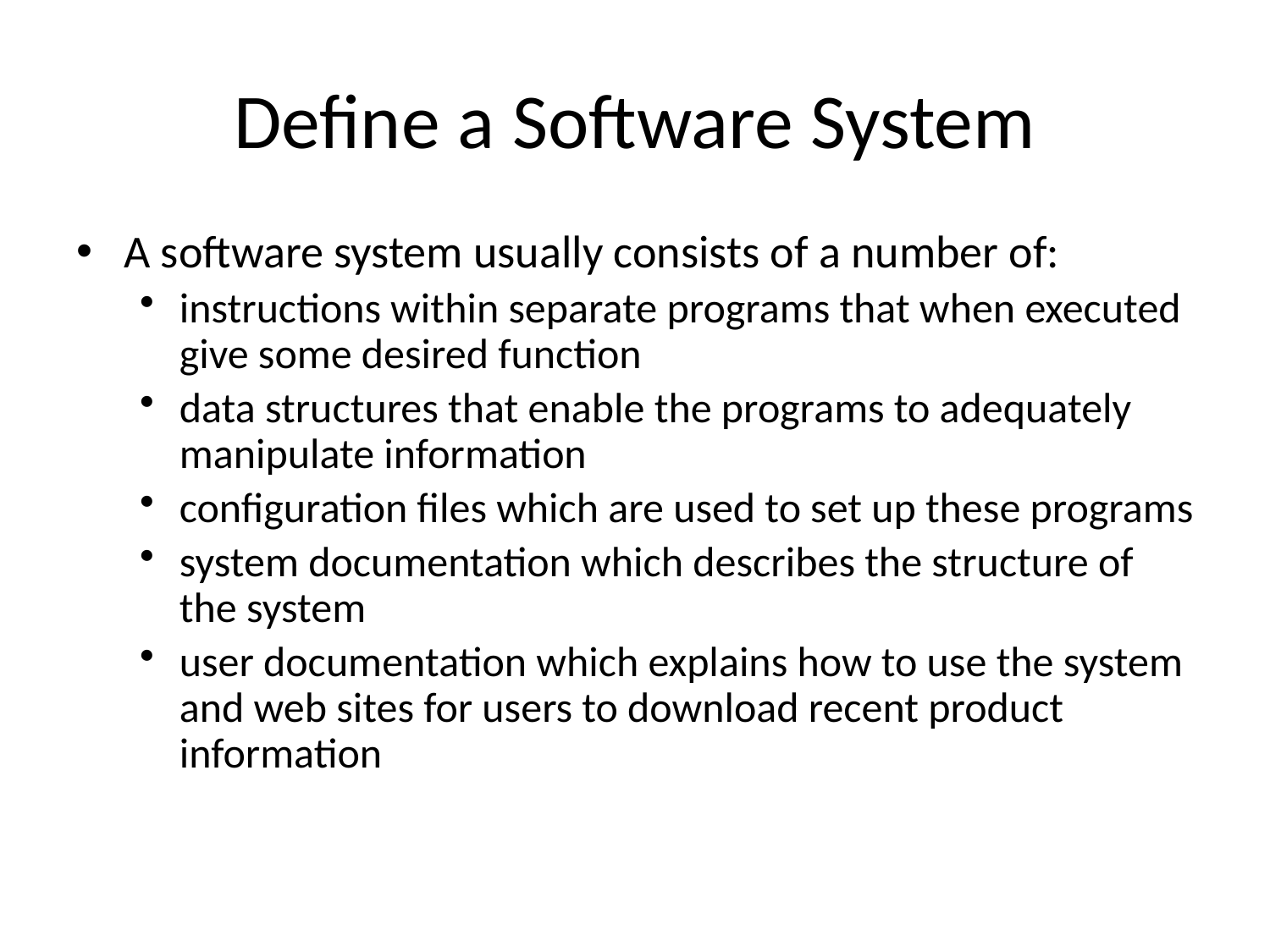

# Define a Software System
A software system usually consists of a number of:
instructions within separate programs that when executed give some desired function
data structures that enable the programs to adequately manipulate information
configuration files which are used to set up these programs
system documentation which describes the structure of the system
user documentation which explains how to use the system and web sites for users to download recent product information